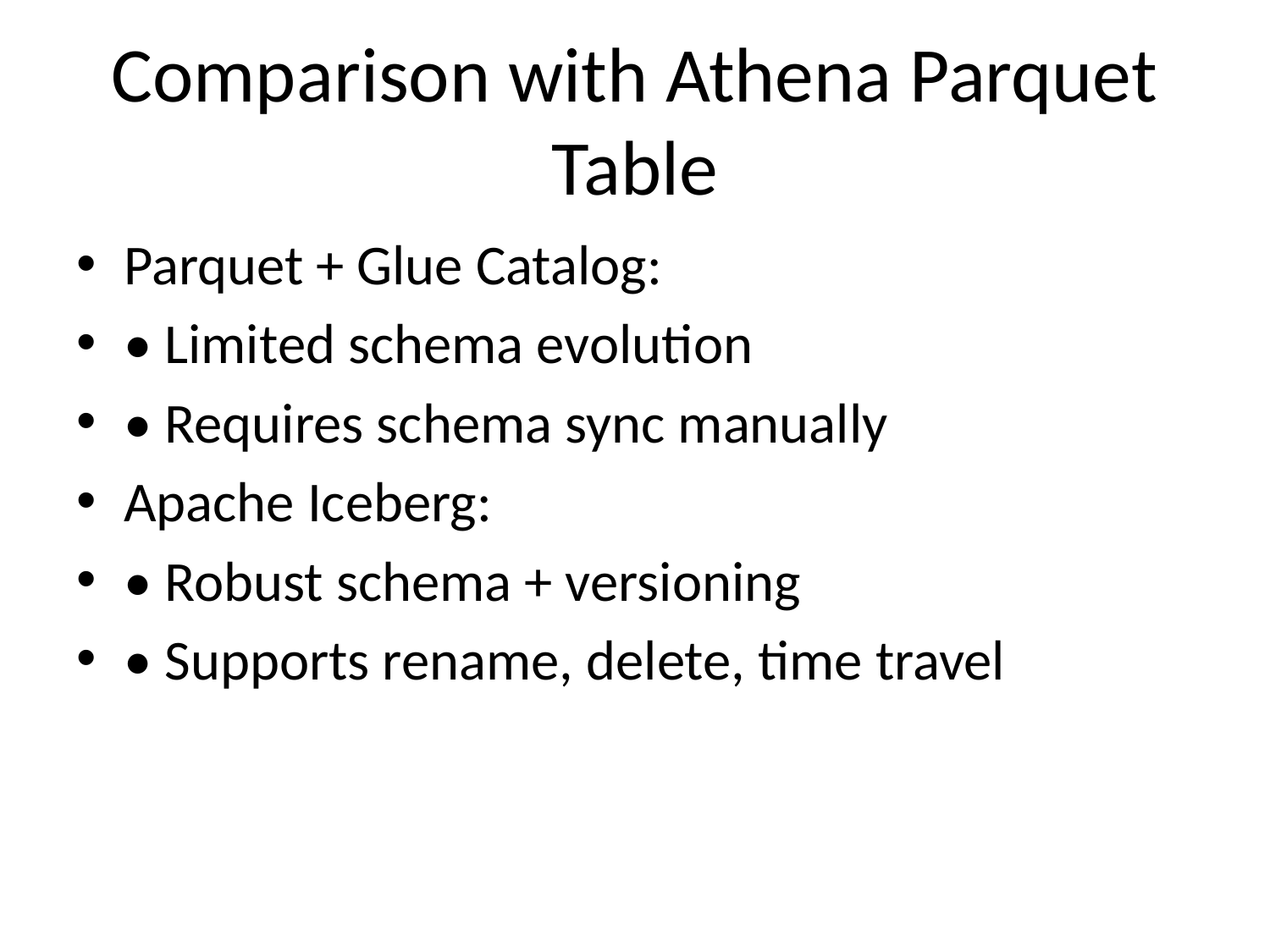

# Comparison with Athena Parquet Table
Parquet + Glue Catalog:
• Limited schema evolution
• Requires schema sync manually
Apache Iceberg:
• Robust schema + versioning
• Supports rename, delete, time travel